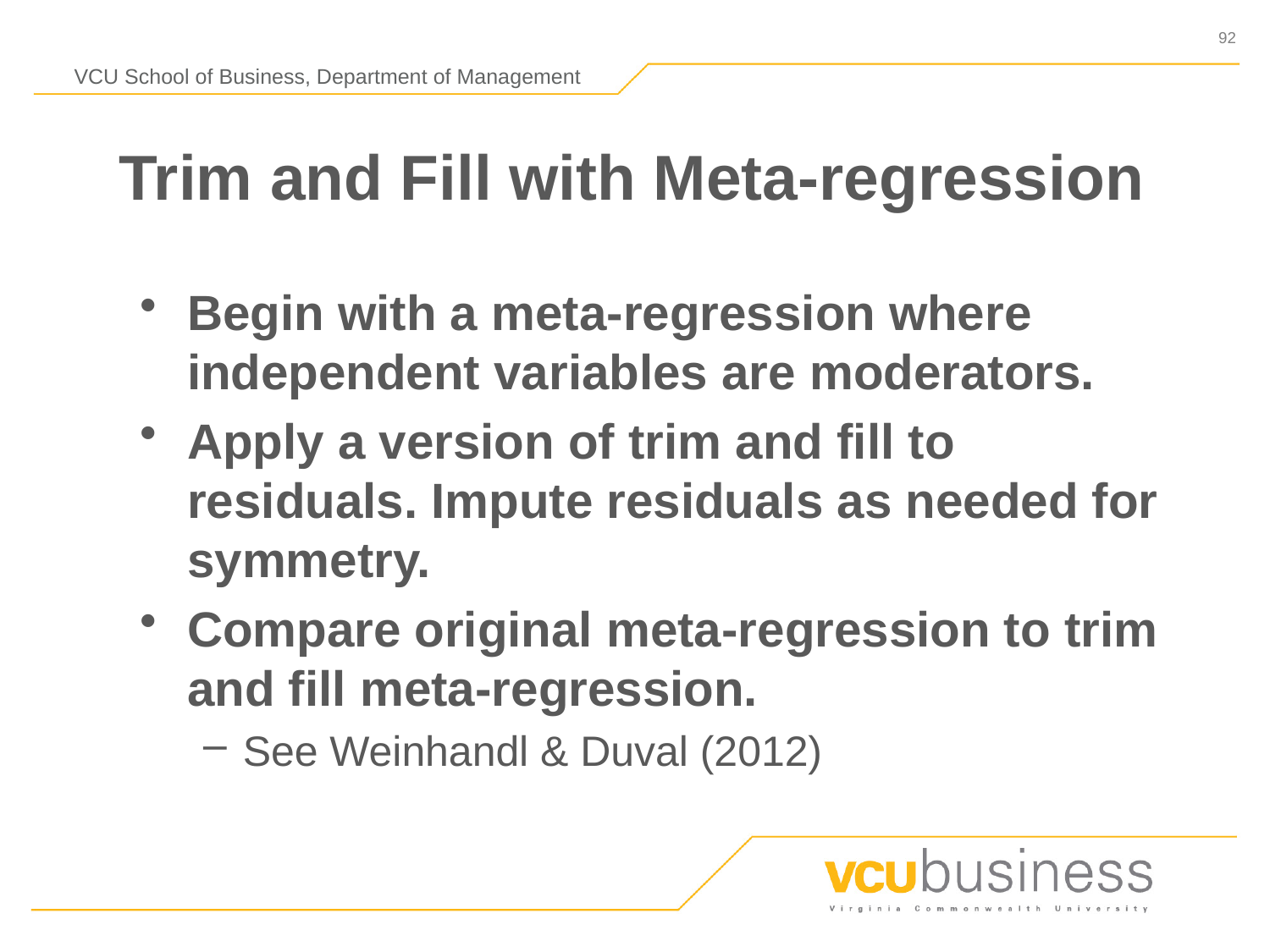

# Trim and Fill with Meta-regression
Begin with a meta-regression where independent variables are moderators.
Apply a version of trim and fill to residuals. Impute residuals as needed for symmetry.
Compare original meta-regression to trim and fill meta-regression.
See Weinhandl & Duval (2012)